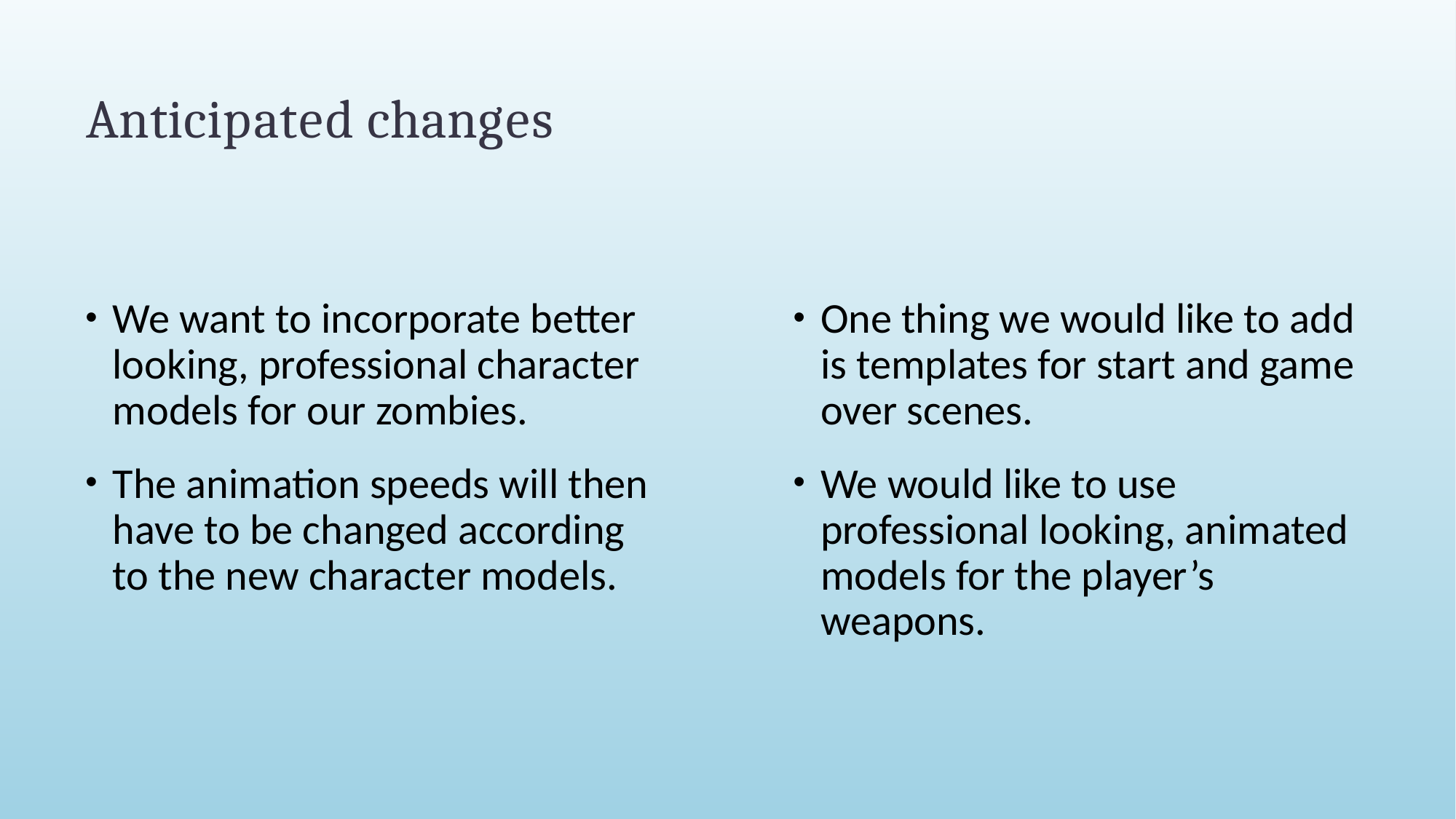

# Anticipated changes
We want to incorporate better looking, professional character models for our zombies.
The animation speeds will then have to be changed according to the new character models.
One thing we would like to add is templates for start and game over scenes.
We would like to use professional looking, animated models for the player’s weapons.